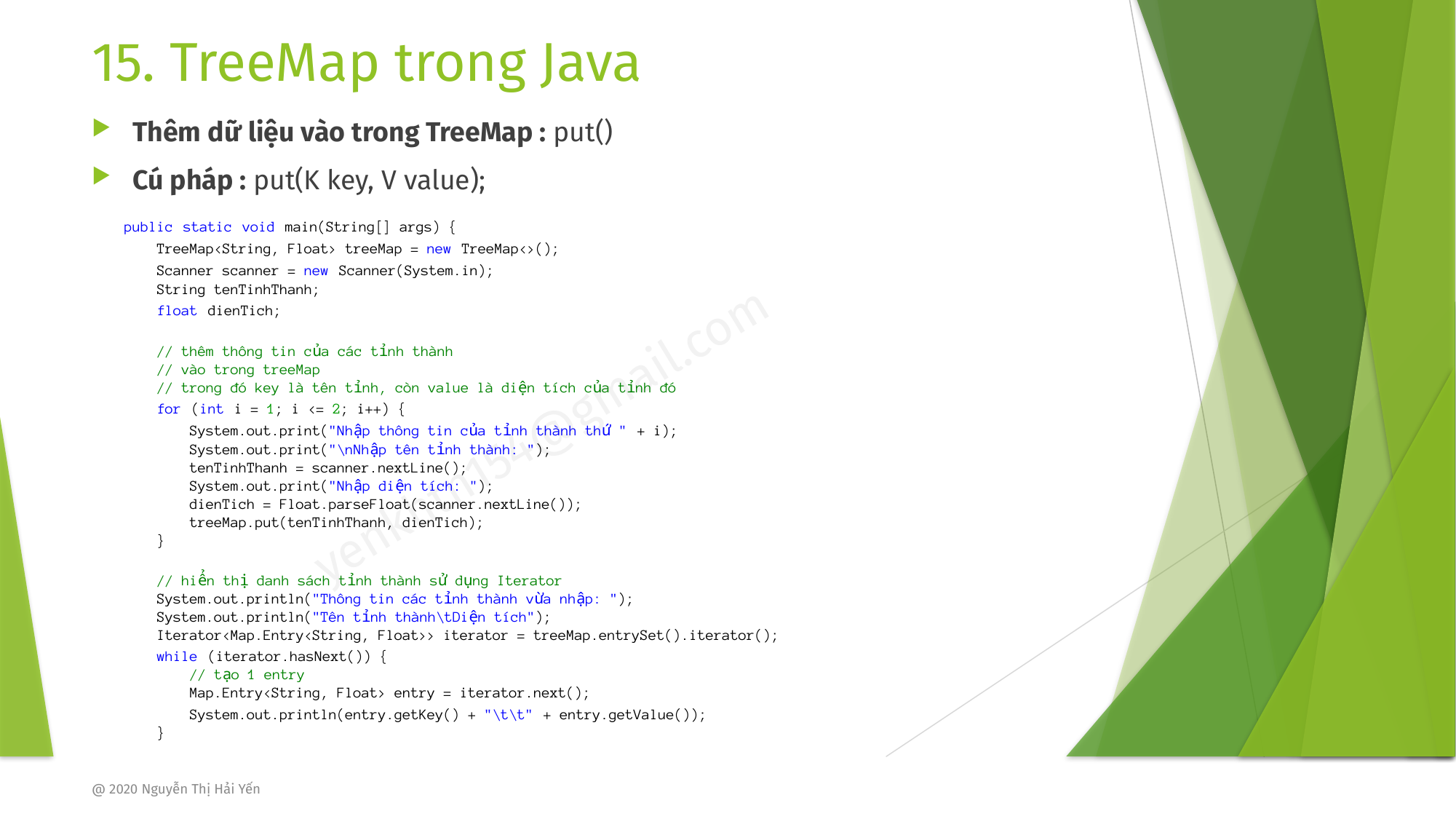

# 15. TreeMap trong Java
Thêm dữ liệu vào trong TreeMap : put()
Cú pháp : put(K key, V value);

public static void main(String[] args) {
    TreeMap<String, Float> treeMap = new TreeMap<>();
    Scanner scanner = new Scanner(System.in);
    String tenTinhThanh;
    float dienTich;

    // thêm thông tin của các tỉnh thành
    // vào trong treeMap
    // trong đó key là tên tỉnh, còn value là diện tích của tỉnh đó
    for (int i = 1; i <= 2; i++) {
        System.out.print("Nhập thông tin của tỉnh thành thứ " + i);
        System.out.print("\nNhập tên tỉnh thành: ");
        tenTinhThanh = scanner.nextLine();
        System.out.print("Nhập diện tích: ");
        dienTich = Float.parseFloat(scanner.nextLine());
        treeMap.put(tenTinhThanh, dienTich);
    }

    // hiển thị danh sách tỉnh thành sử dụng Iterator
    System.out.println("Thông tin các tỉnh thành vừa nhập: ");
    System.out.println("Tên tỉnh thành\tDiện tích");
    Iterator<Map.Entry<String, Float>> iterator = treeMap.entrySet().iterator();
    while (iterator.hasNext()) {
        // tạo 1 entry
        Map.Entry<String, Float> entry = iterator.next();
        System.out.println(entry.getKey() + "\t\t" + entry.getValue());
    }
@ 2020 Nguyễn Thị Hải Yến